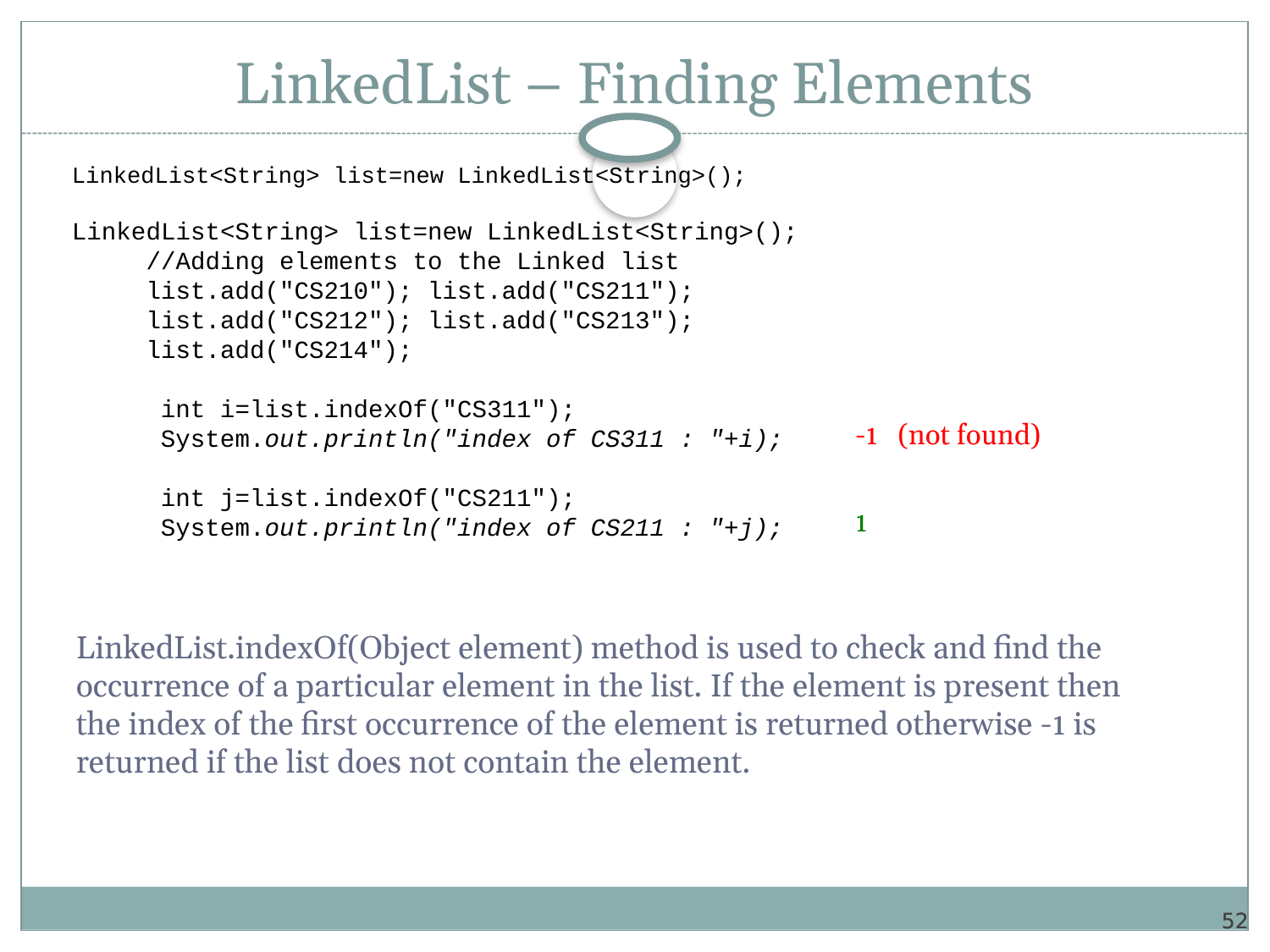

# LinkedList – Finding Elements
LinkedList<String> list=new LinkedList<String>();

LinkedList<String> list=new LinkedList<String>();
     //Adding elements to the Linked list
     list.add("CS210"); list.add("CS211");
     list.add("CS212"); list.add("CS213");
     list.add("CS214");

      int i=list.indexOf("CS311");
      System.out.println("index of CS311 : "+i);

      int j=list.indexOf("CS211");
      System.out.println("index of CS211 : "+j);

-1   (not found)
1
LinkedList.indexOf(Object element) method is used to check and find the occurrence of a particular element in the list. If the element is present then the index of the first occurrence of the element is returned otherwise -1 is returned if the list does not contain the element.